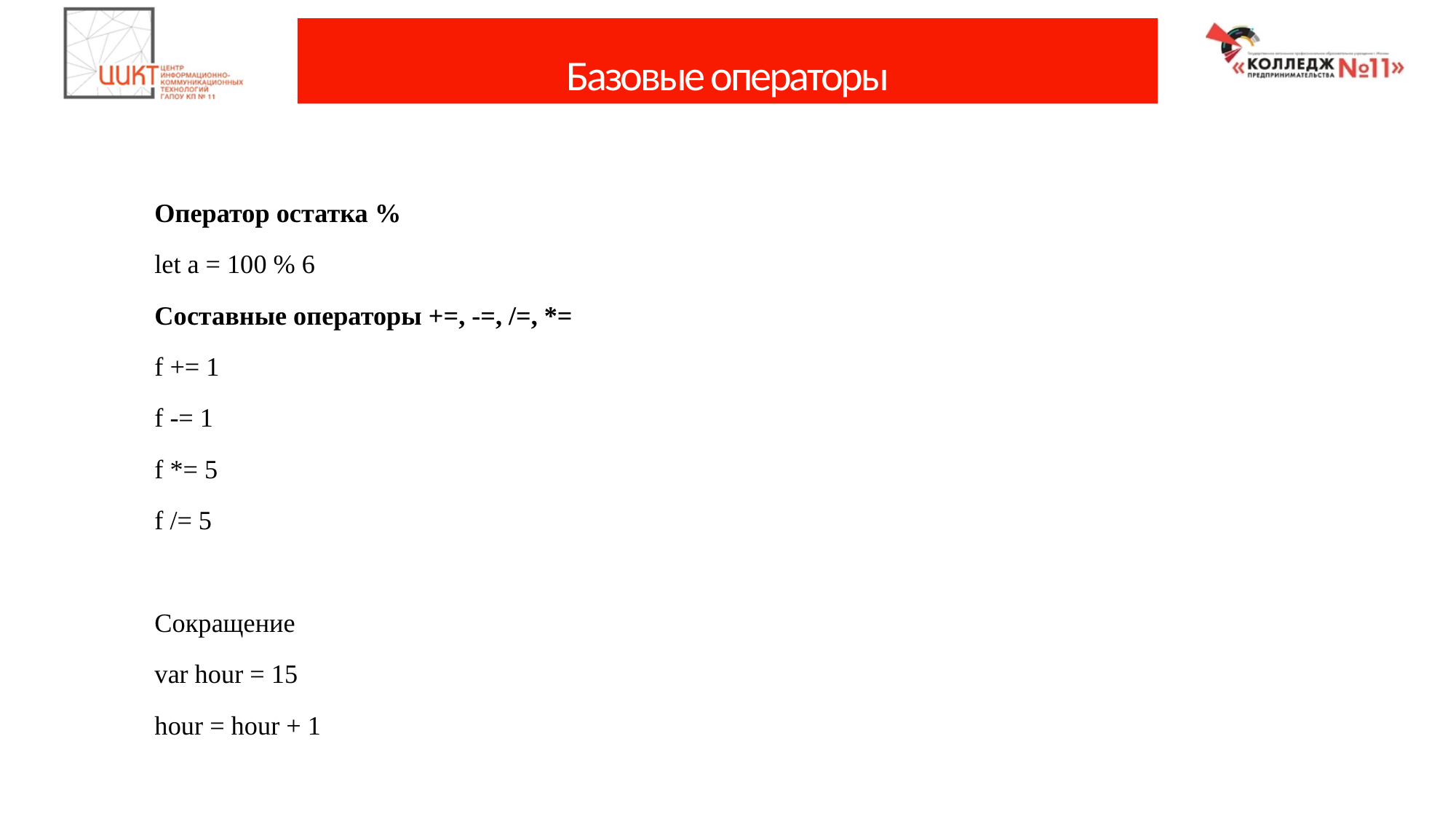

# Базовые операторы
	Оператор остатка %
	let a = 100 % 6
	Составные операторы +=, -=, /=, *=
	f += 1
	f -= 1
	f *= 5
	f /= 5

	Сокращение
	var hour = 15
	hour = hour + 1